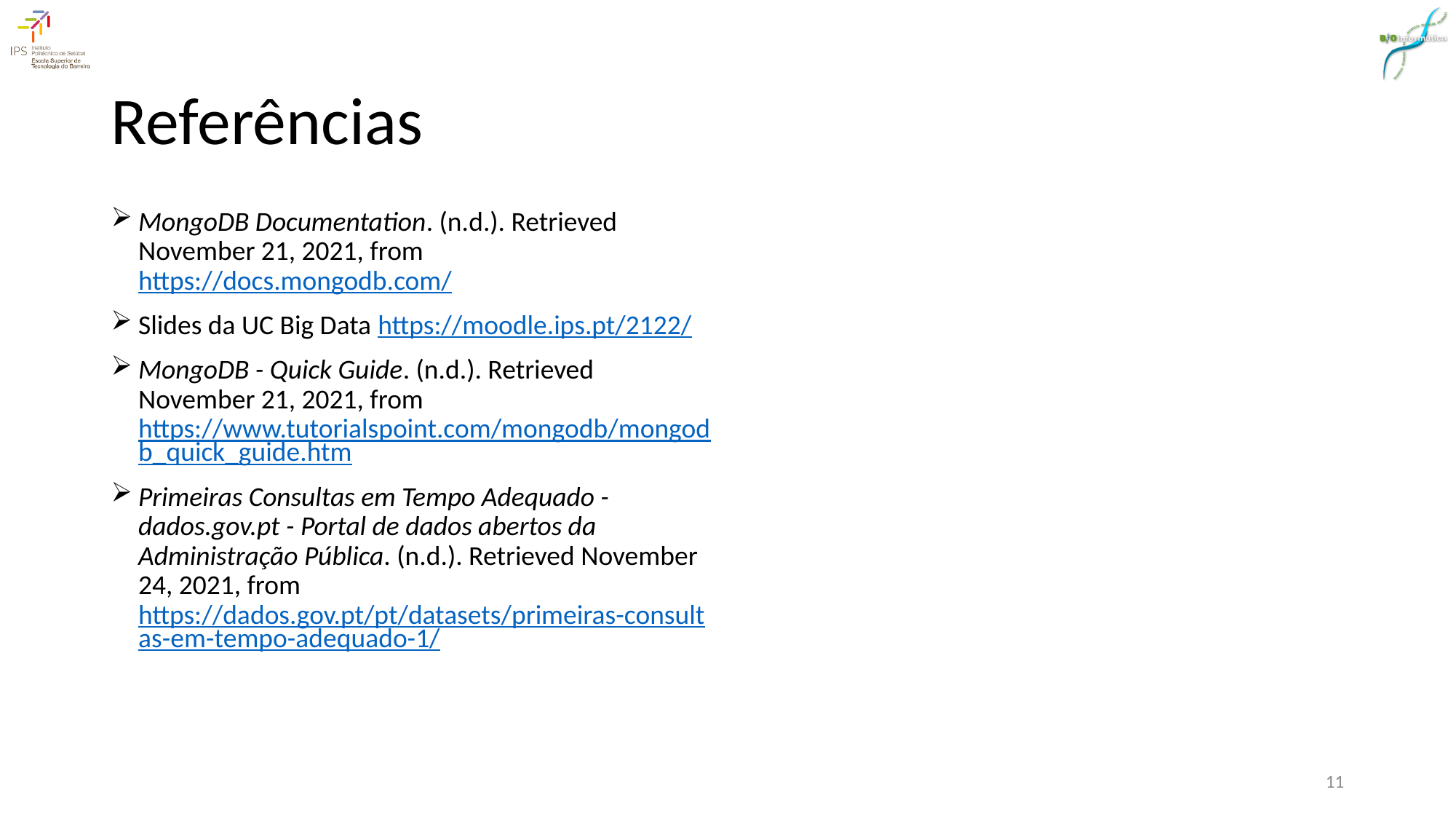

# Referências
MongoDB Documentation. (n.d.). Retrieved November 21, 2021, from https://docs.mongodb.com/
Slides da UC Big Data https://moodle.ips.pt/2122/
MongoDB - Quick Guide. (n.d.). Retrieved November 21, 2021, from https://www.tutorialspoint.com/mongodb/mongodb_quick_guide.htm
Primeiras Consultas em Tempo Adequado - dados.gov.pt - Portal de dados abertos da Administração Pública. (n.d.). Retrieved November 24, 2021, from https://dados.gov.pt/pt/datasets/primeiras-consultas-em-tempo-adequado-1/

11